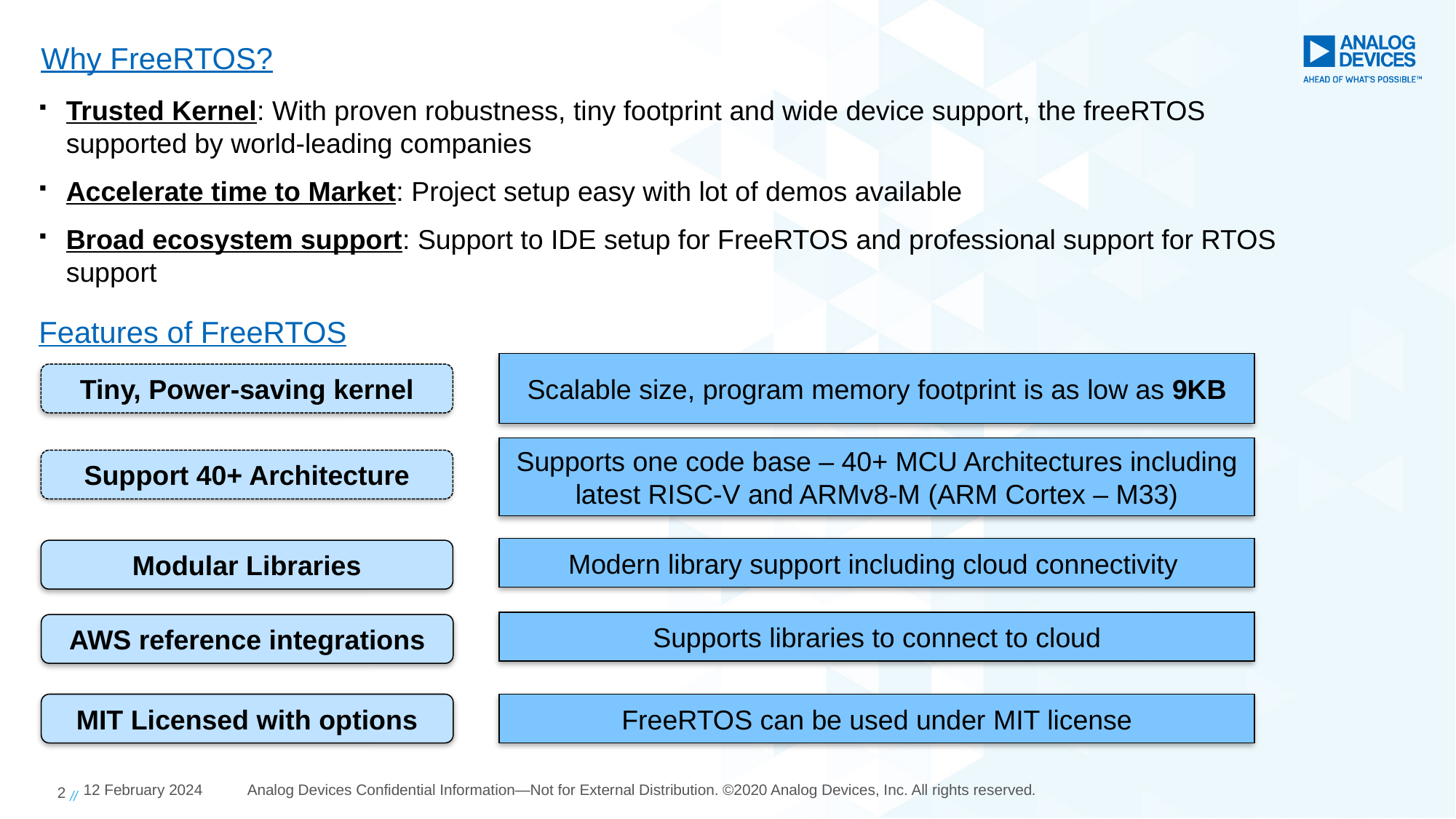

# Why FreeRTOS?
Trusted Kernel: With proven robustness, tiny footprint and wide device support, the freeRTOS supported by world-leading companies
Accelerate time to Market: Project setup easy with lot of demos available
Broad ecosystem support: Support to IDE setup for FreeRTOS and professional support for RTOS support
Features of FreeRTOS
Scalable size, program memory footprint is as low as 9KB
Tiny, Power-saving kernel
Supports one code base – 40+ MCU Architectures including latest RISC-V and ARMv8-M (ARM Cortex – M33)
Support 40+ Architecture
Modern library support including cloud connectivity
Modular Libraries
Supports libraries to connect to cloud
AWS reference integrations
MIT Licensed with options
FreeRTOS can be used under MIT license
2 //
12 February 2024
Analog Devices Confidential Information—Not for External Distribution. ©2020 Analog Devices, Inc. All rights reserved.